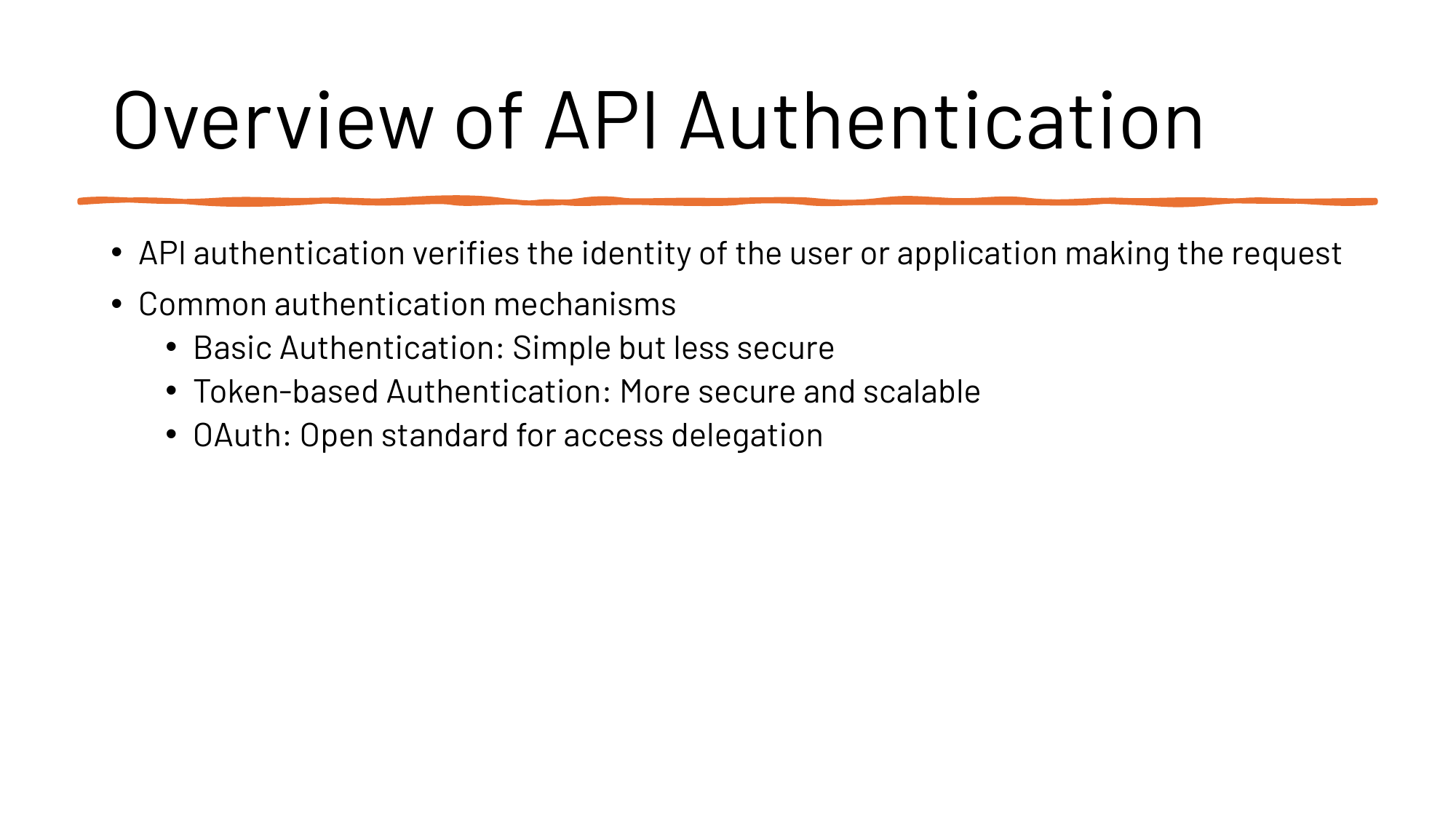

# Overview of API Authentication

API authentication verifies the identity of the user or application making the request
Common authentication mechanisms
Basic Authentication: Simple but less secure
Token-based Authentication: More secure and scalable
OAuth: Open standard for access delegation